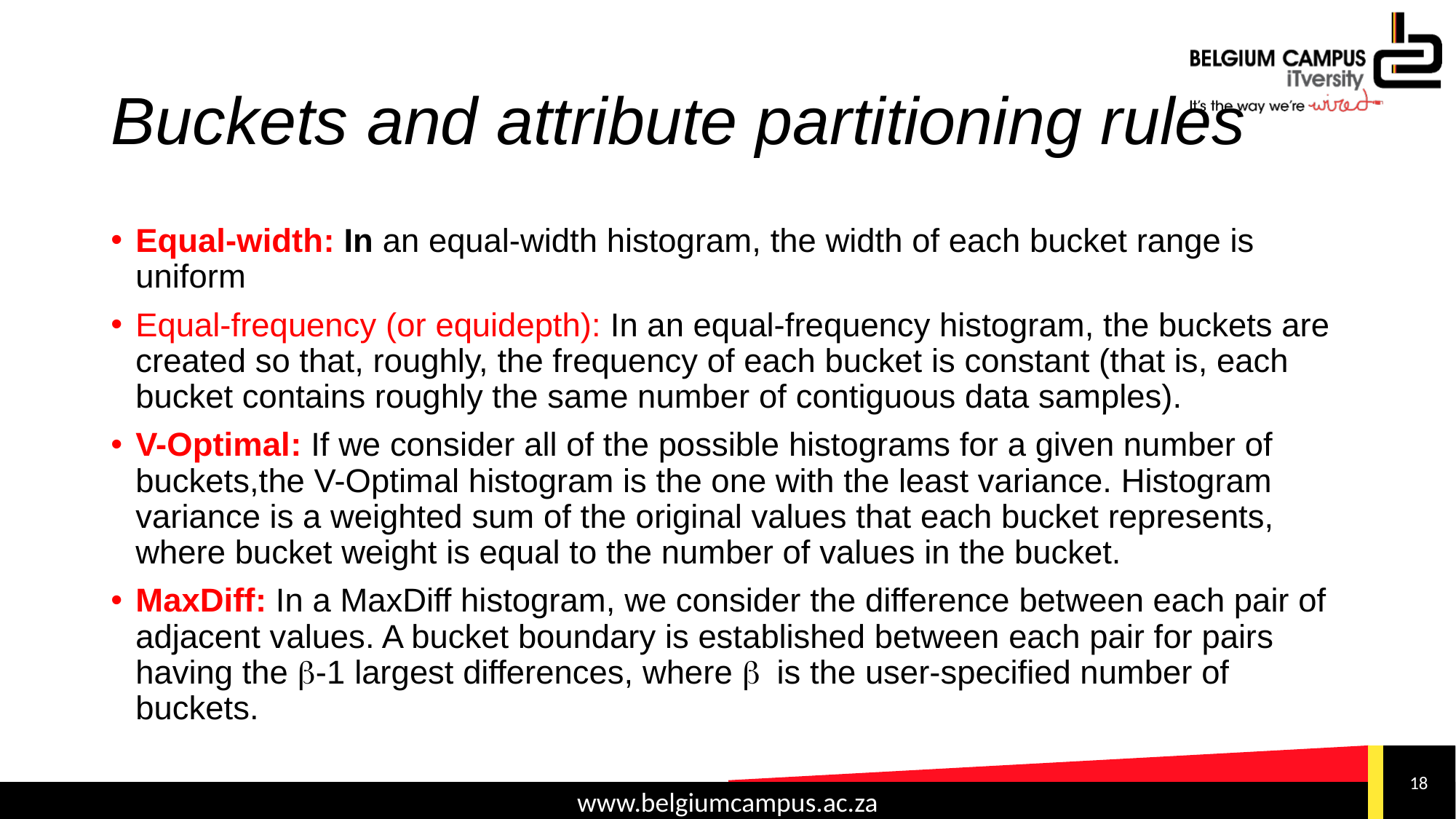

# Buckets and attribute partitioning rules
Equal-width: In an equal-width histogram, the width of each bucket range is uniform
Equal-frequency (or equidepth): In an equal-frequency histogram, the buckets are created so that, roughly, the frequency of each bucket is constant (that is, each bucket contains roughly the same number of contiguous data samples).
V-Optimal: If we consider all of the possible histograms for a given number of buckets,the V-Optimal histogram is the one with the least variance. Histogram variance is a weighted sum of the original values that each bucket represents, where bucket weight is equal to the number of values in the bucket.
MaxDiff: In a MaxDiff histogram, we consider the difference between each pair of adjacent values. A bucket boundary is established between each pair for pairs having the β-1 largest differences, where β is the user-specified number of buckets.